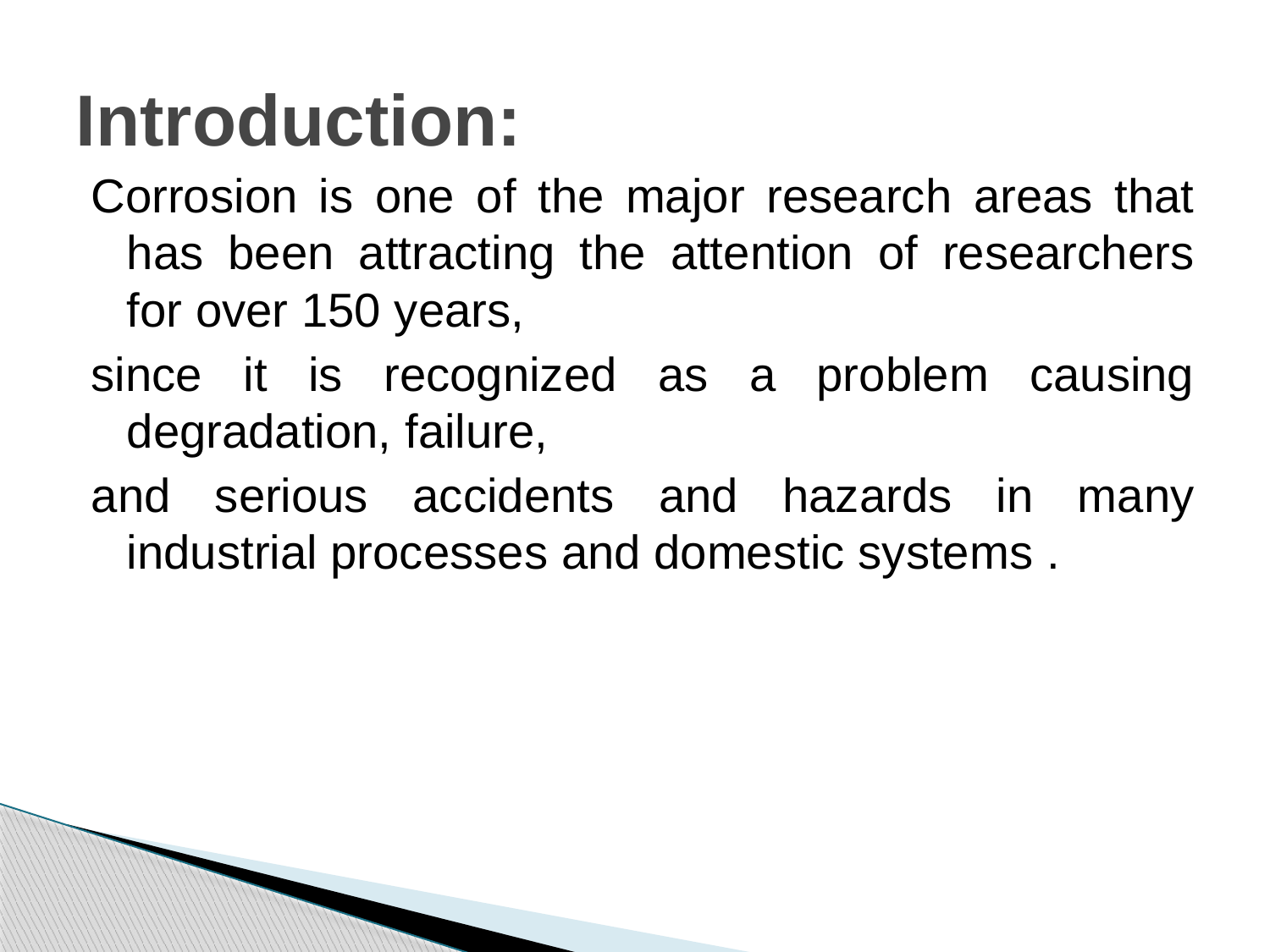

# Introduction:
Corrosion is one of the major research areas that has been attracting the attention of researchers for over 150 years,
since it is recognized as a problem causing degradation, failure,
and serious accidents and hazards in many industrial processes and domestic systems .